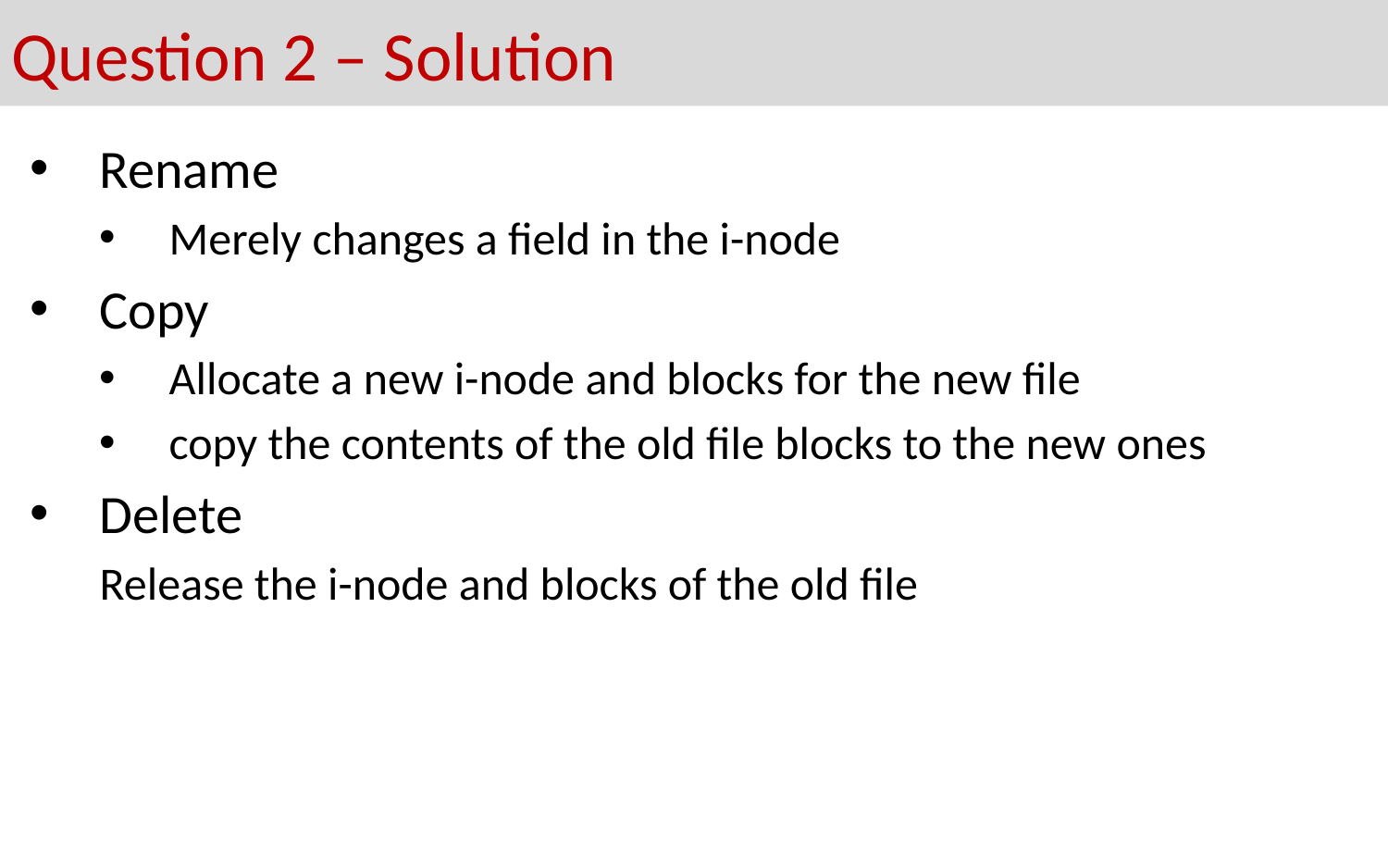

# Question 2 – Solution
Rename
Merely changes a field in the i-node
Copy
Allocate a new i-node and blocks for the new file
copy the contents of the old file blocks to the new ones
Delete
Release the i-node and blocks of the old file